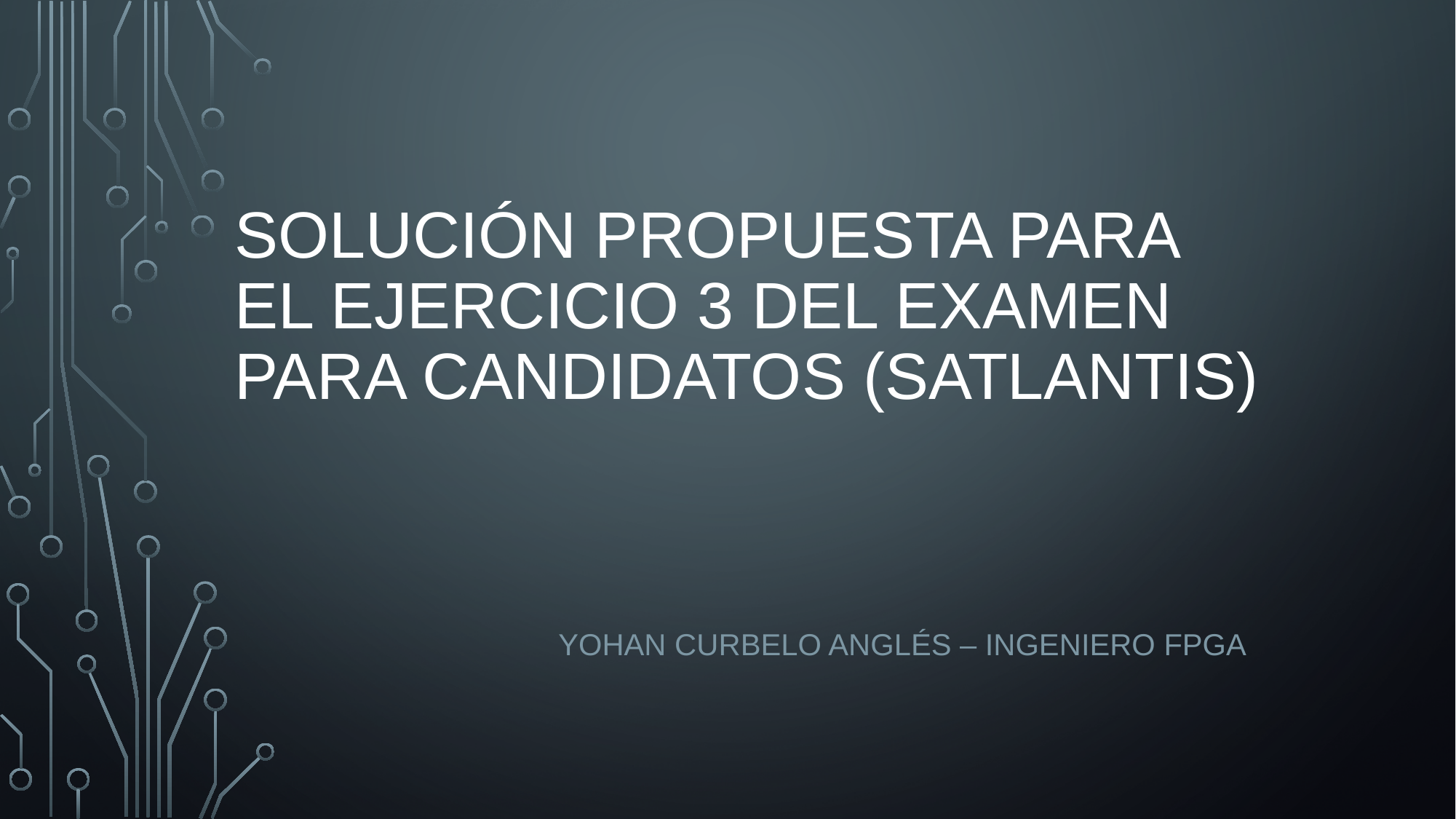

# Solución propuesta para el ejercicio 3 del examen para candidatos (Satlantis)
Yohan Curbelo Anglés – Ingeniero FPGA